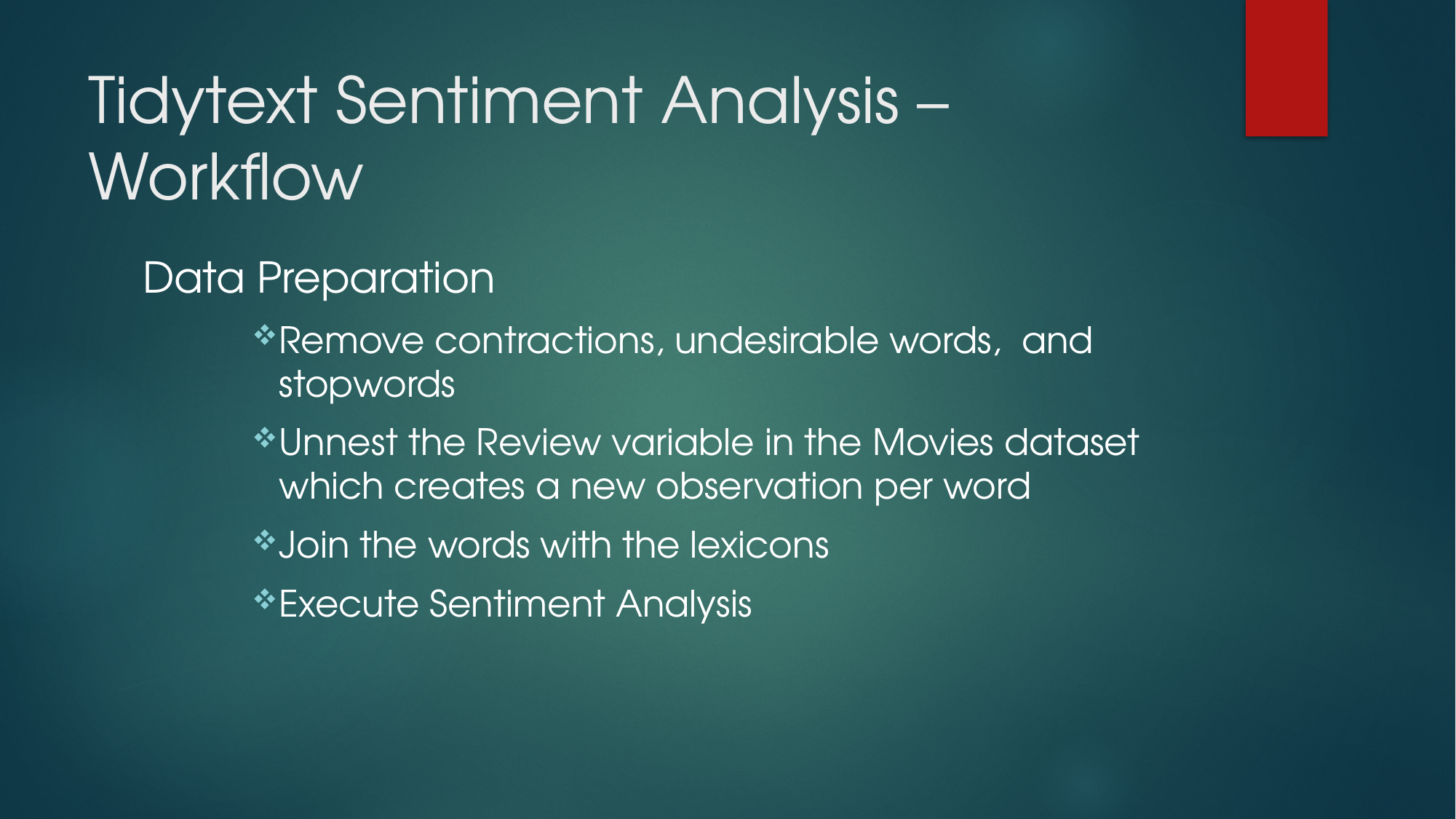

# Tidytext Sentiment Analysis – Workflow
Data Preparation
Remove contractions, undesirable words,  and stopwords
Unnest the Review variable in the Movies dataset which creates a new observation per word
Join the words with the lexicons
Execute Sentiment Analysis